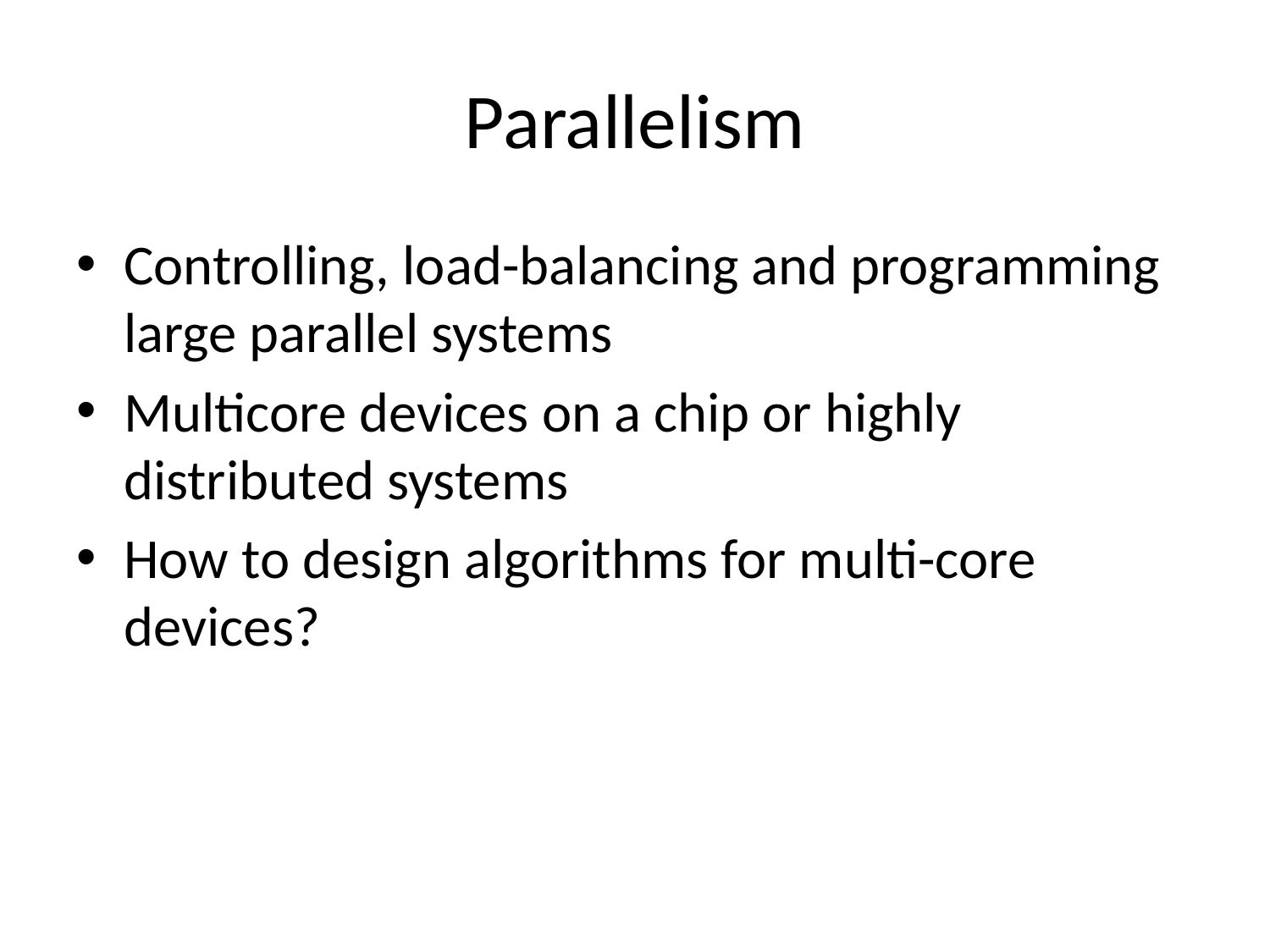

# Parallelism
Controlling, load-balancing and programming large parallel systems
Multicore devices on a chip or highly distributed systems
How to design algorithms for multi-core devices?